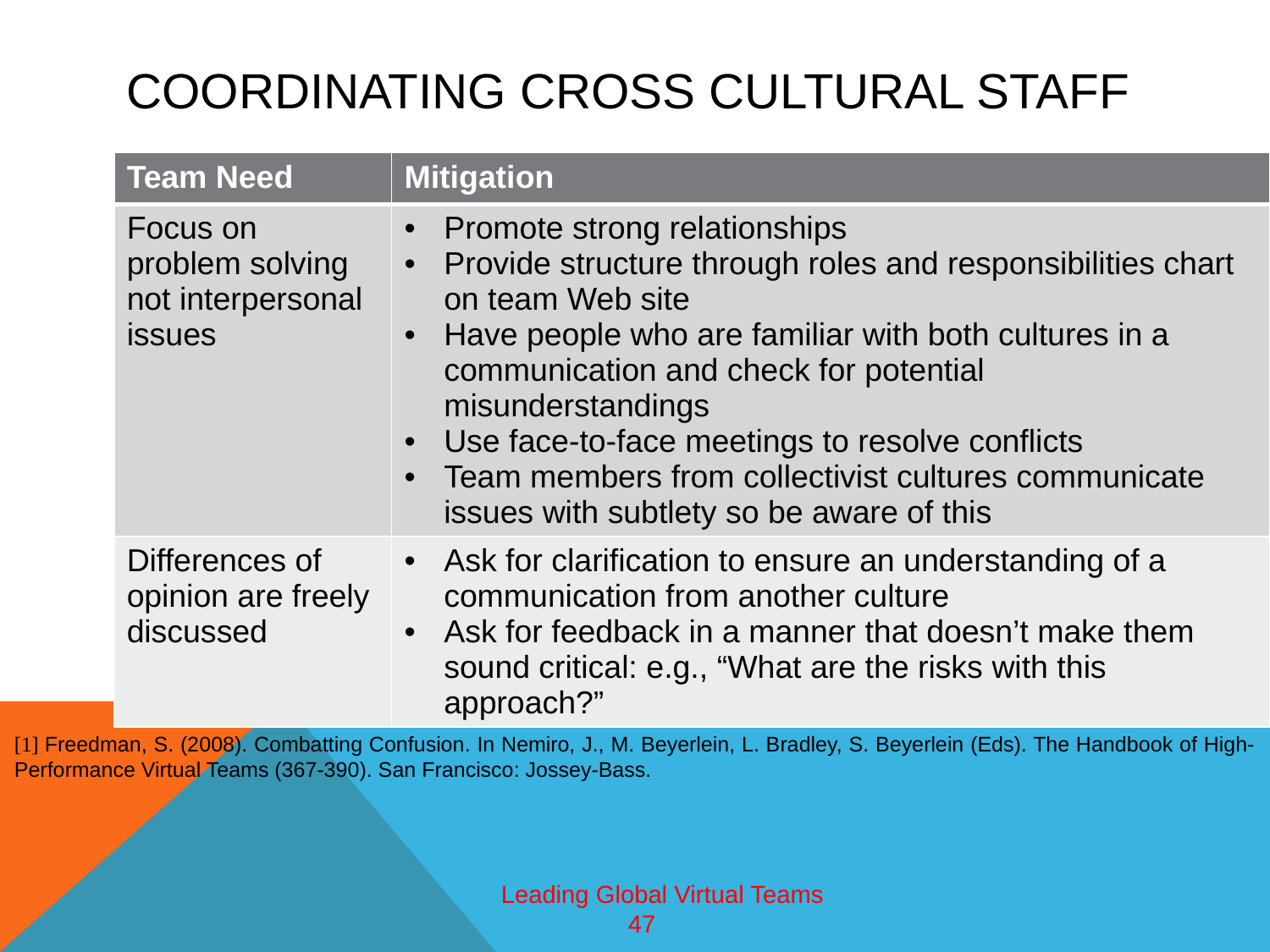

# coordinating cross cultural staff
| Team Need | Mitigation |
| --- | --- |
| Focus on problem solving not interpersonal issues | Promote strong relationships Provide structure through roles and responsibilities chart on team Web site Have people who are familiar with both cultures in a communication and check for potential misunderstandings Use face-to-face meetings to resolve conflicts Team members from collectivist cultures communicate issues with subtlety so be aware of this |
| Differences of opinion are freely discussed | Ask for clarification to ensure an understanding of a communication from another culture Ask for feedback in a manner that doesn’t make them sound critical: e.g., “What are the risks with this approach?” |
[1] Freedman, S. (2008). Combatting Confusion. In Nemiro, J., M. Beyerlein, L. Bradley, S. Beyerlein (Eds). The Handbook of High-Performance Virtual Teams (367-390). San Francisco: Jossey-Bass.